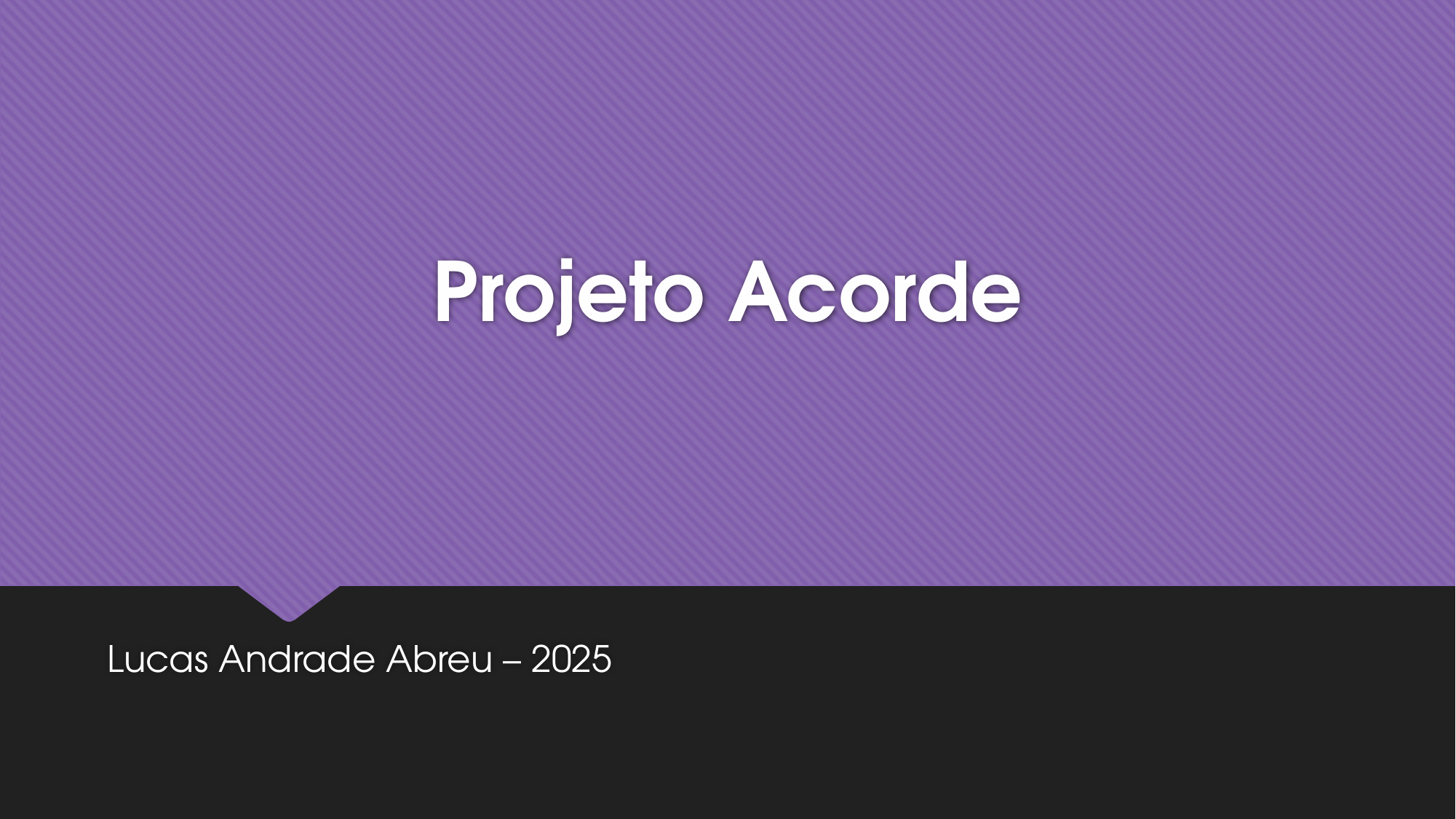

# Projeto Acorde
Lucas Andrade Abreu – 2025